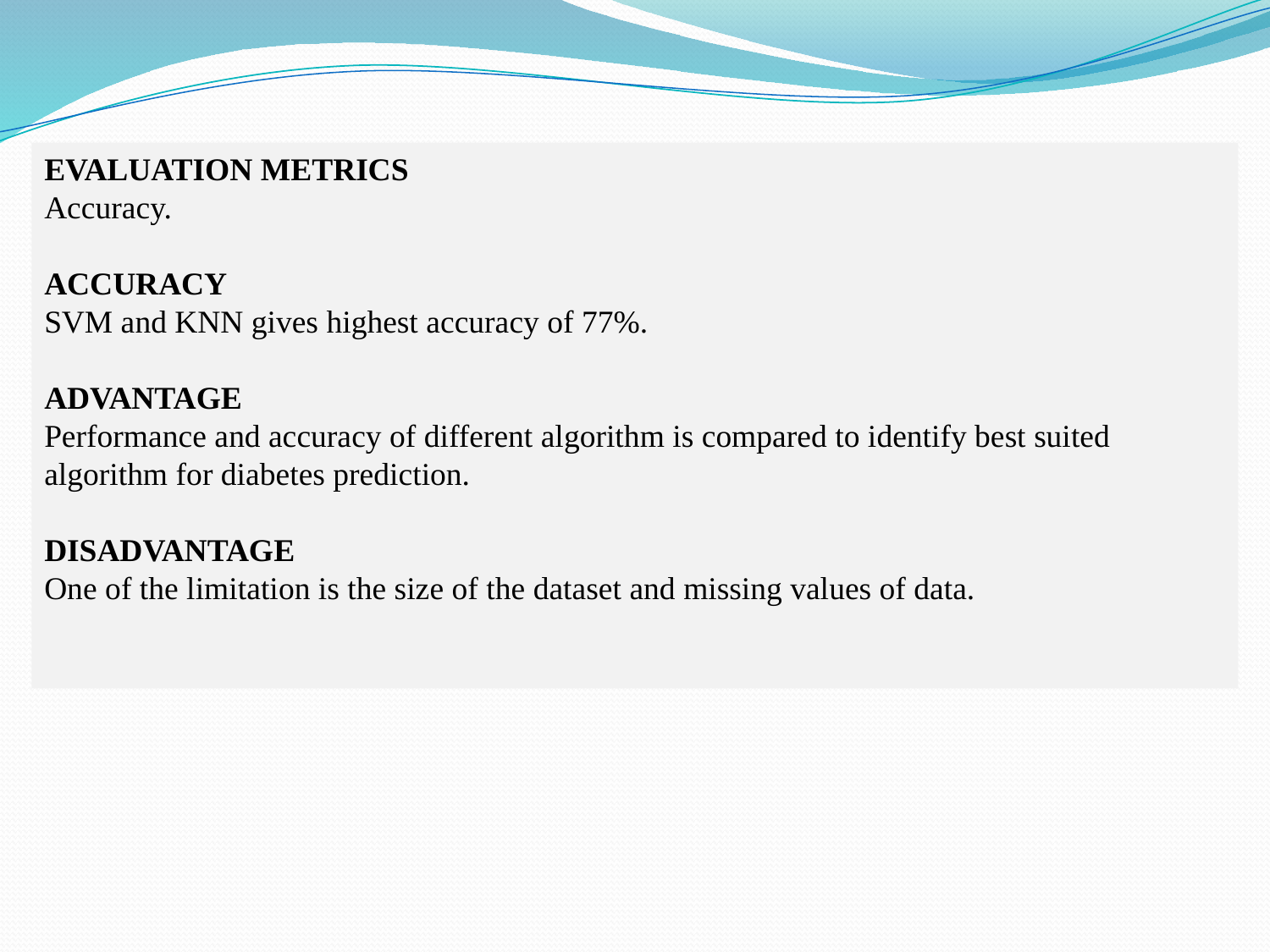

EVALUATION METRICS
Accuracy.

ACCURACY
SVM and KNN gives highest accuracy of 77%.

ADVANTAGE
Performance and accuracy of different algorithm is compared to identify best suited algorithm for diabetes prediction.

DISADVANTAGE
One of the limitation is the size of the dataset and missing values of data.